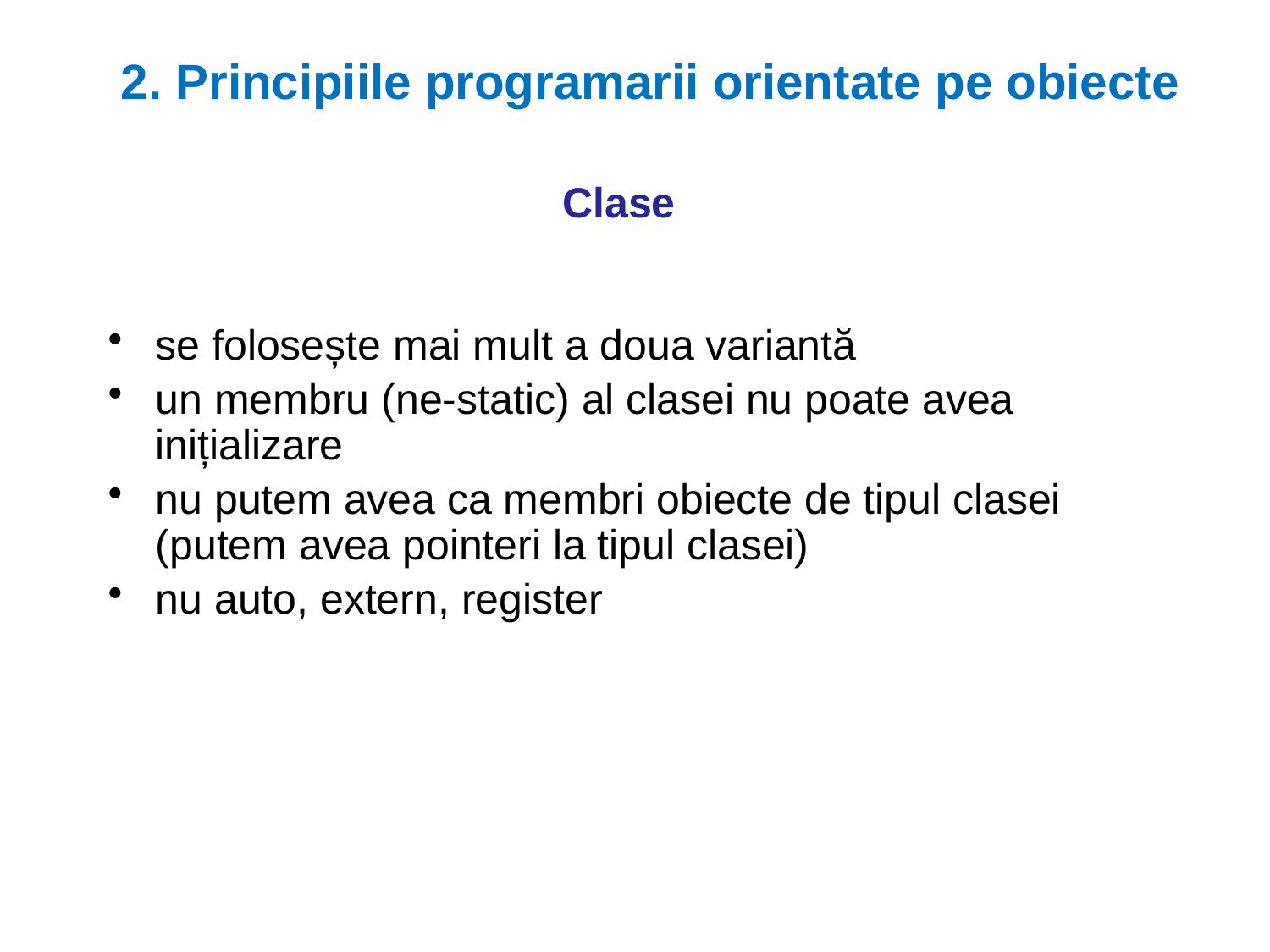

2. Principiile programarii orientate pe obiecte
# Clase
se folosește mai mult a doua variantă
un membru (ne-static) al clasei nu poate avea inițializare
nu putem avea ca membri obiecte de tipul clasei (putem avea pointeri la tipul clasei)
nu auto, extern, register